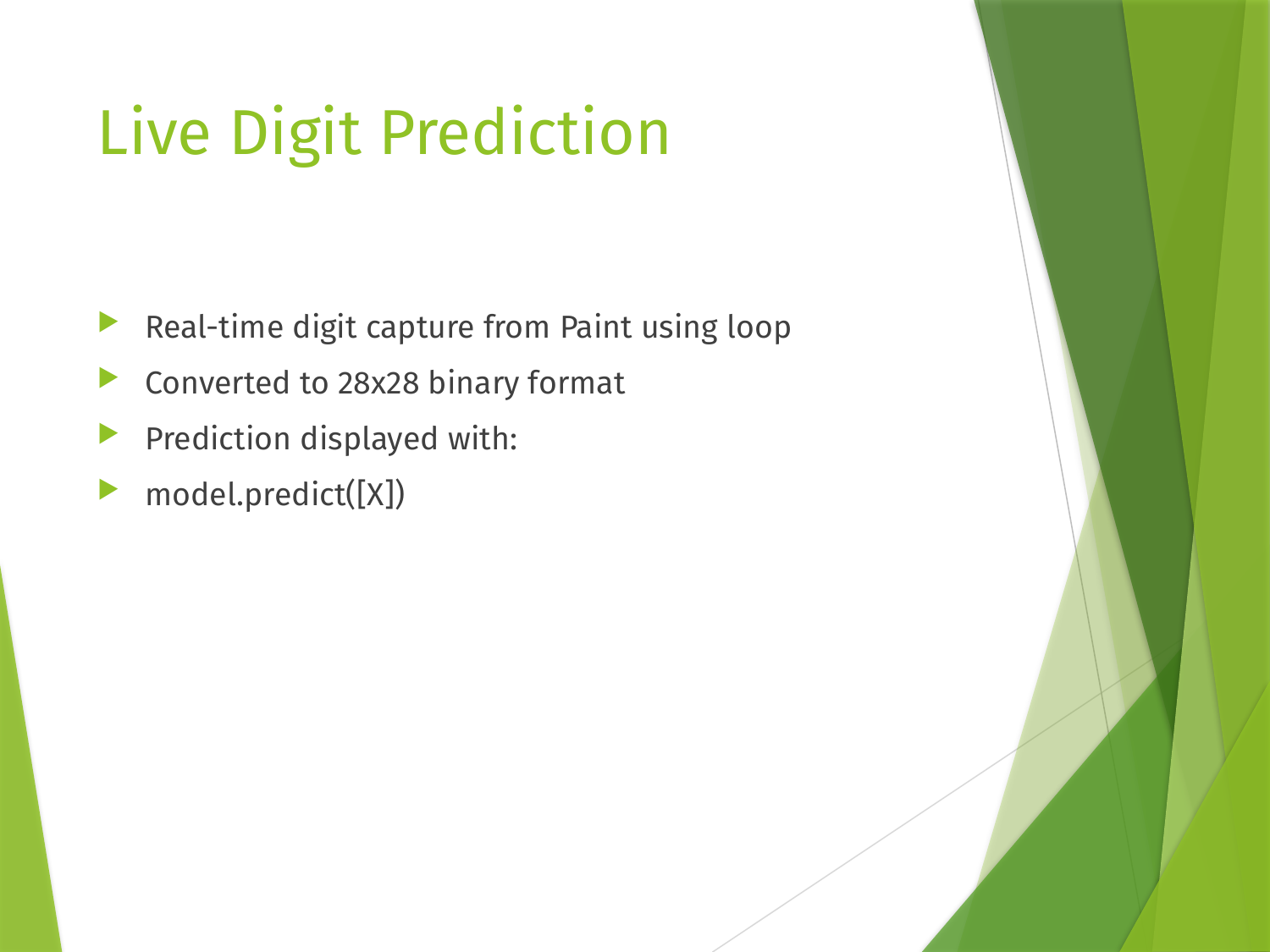

# Live Digit Prediction
Real-time digit capture from Paint using loop
Converted to 28x28 binary format
Prediction displayed with:
model.predict([X])